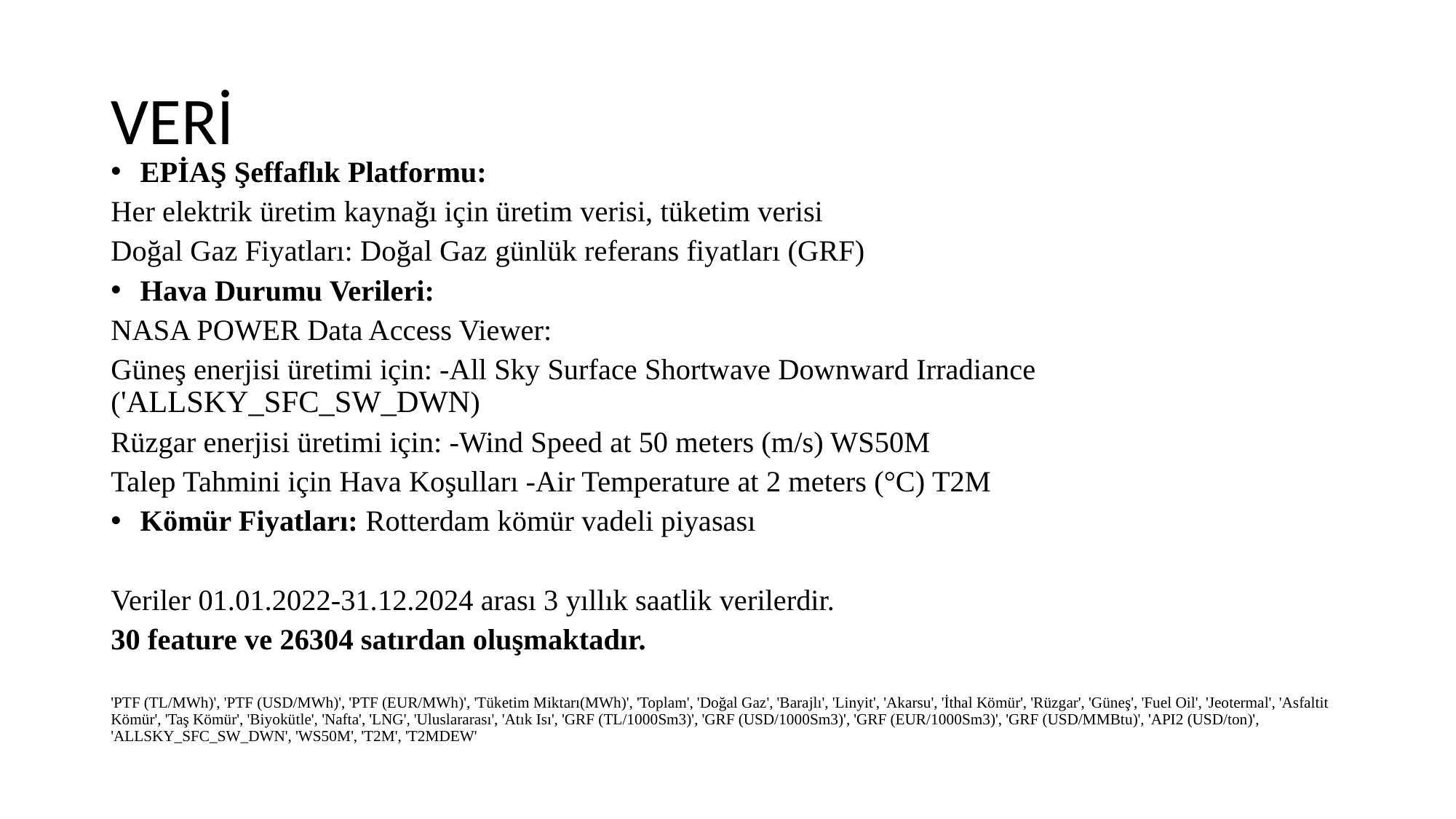

# VERİ
EPİAŞ Şeffaflık Platformu:
Her elektrik üretim kaynağı için üretim verisi, tüketim verisi
Doğal Gaz Fiyatları: Doğal Gaz günlük referans fiyatları (GRF)
Hava Durumu Verileri:
NASA POWER Data Access Viewer:
Güneş enerjisi üretimi için: -All Sky Surface Shortwave Downward Irradiance ('ALLSKY_SFC_SW_DWN)
Rüzgar enerjisi üretimi için: -Wind Speed at 50 meters (m/s) WS50M
Talep Tahmini için Hava Koşulları -Air Temperature at 2 meters (°C) T2M
Kömür Fiyatları: Rotterdam kömür vadeli piyasası

Veriler 01.01.2022-31.12.2024 arası 3 yıllık saatlik verilerdir.
30 feature ve 26304 satırdan oluşmaktadır.

'PTF (TL/MWh)', 'PTF (USD/MWh)', 'PTF (EUR/MWh)', 'Tüketim Miktarı(MWh)', 'Toplam', 'Doğal Gaz', 'Barajlı', 'Linyit', 'Akarsu', 'İthal Kömür', 'Rüzgar', 'Güneş', 'Fuel Oil', 'Jeotermal', 'Asfaltit Kömür', 'Taş Kömür', 'Biyokütle', 'Nafta', 'LNG', 'Uluslararası', 'Atık Isı', 'GRF (TL/1000Sm3)', 'GRF (USD/1000Sm3)', 'GRF (EUR/1000Sm3)', 'GRF (USD/MMBtu)', 'API2 (USD/ton)', 'ALLSKY_SFC_SW_DWN', 'WS50M', 'T2M', 'T2MDEW'